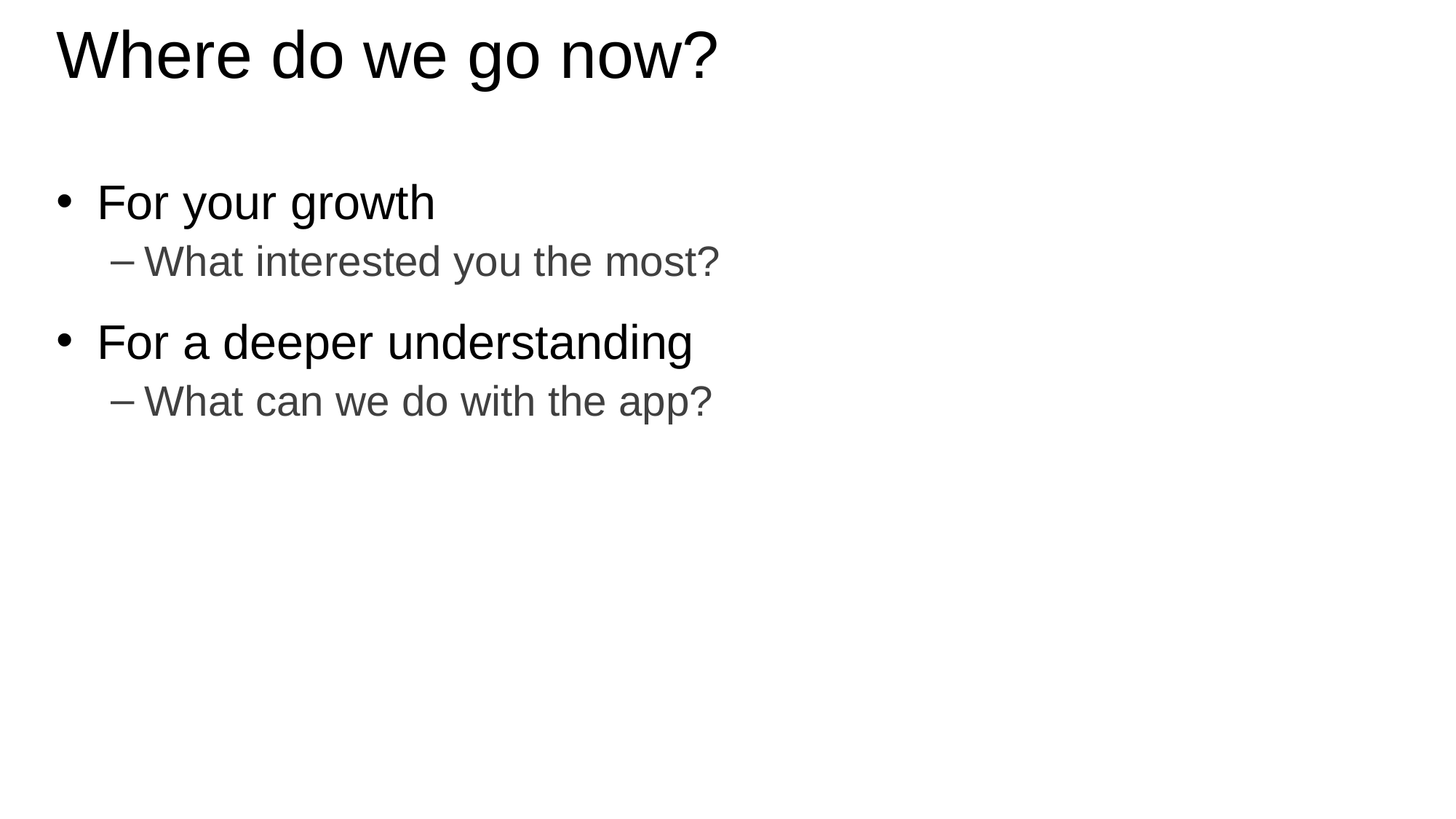

# Where do we go now?
For your growth
What interested you the most?
For a deeper understanding
What can we do with the app?